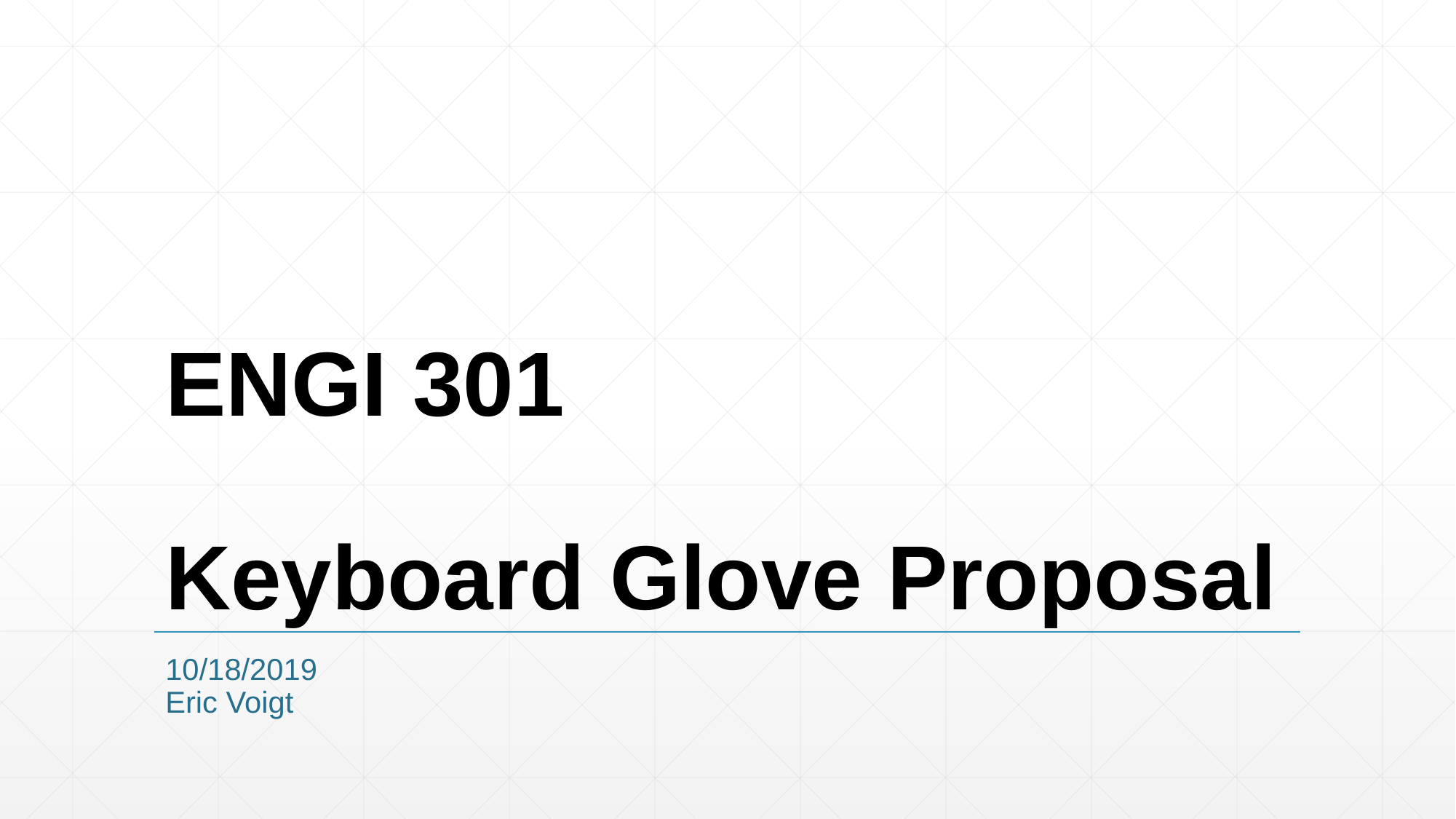

# ENGI 301 Keyboard Glove Proposal
10/18/2019
Eric Voigt